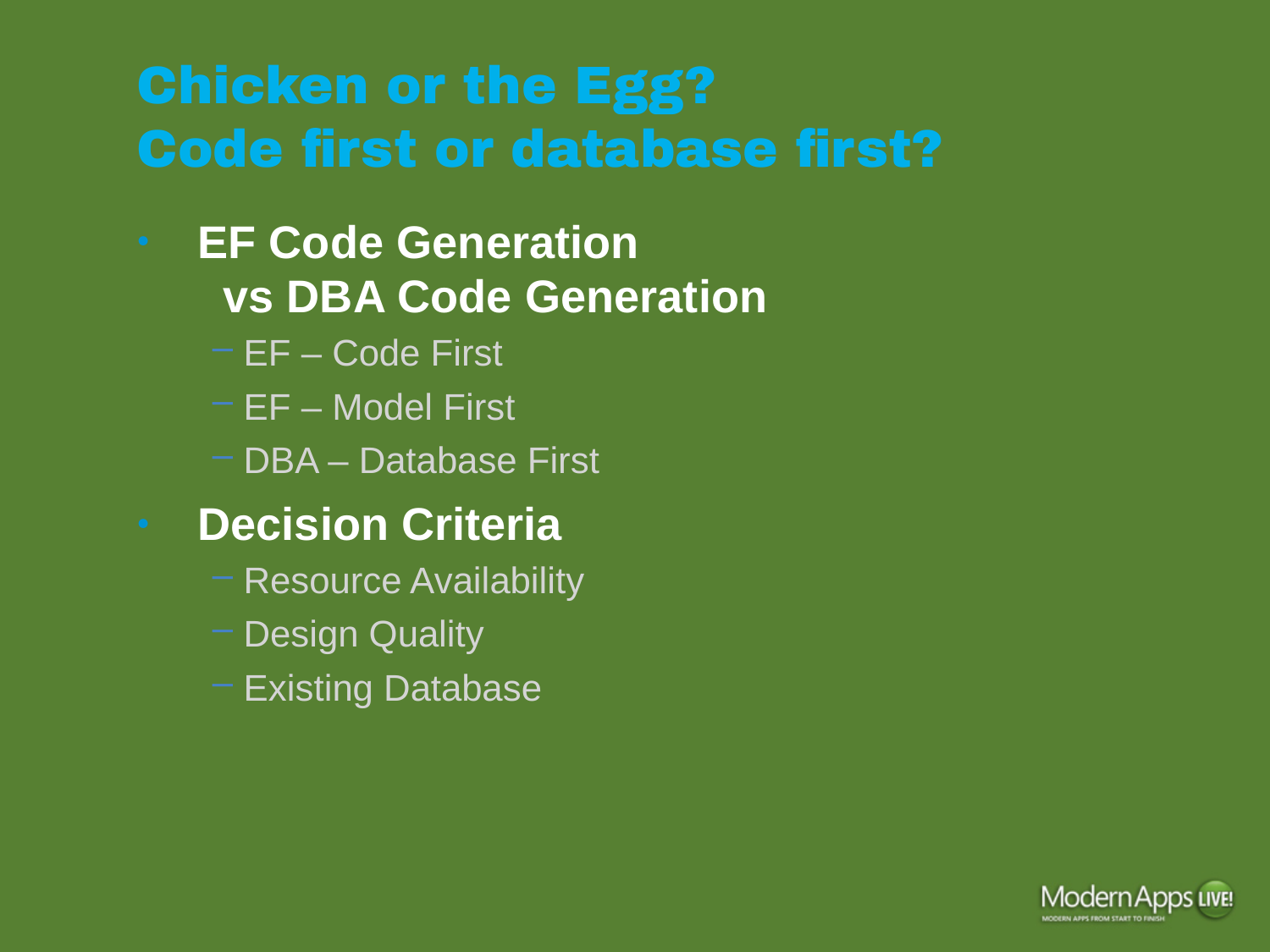

# Chicken or the Egg? Code first or database first?
EF Code Generation
  vs DBA Code Generation
EF – Code First
EF – Model First
DBA – Database First
Decision Criteria
Resource Availability
Design Quality
Existing Database